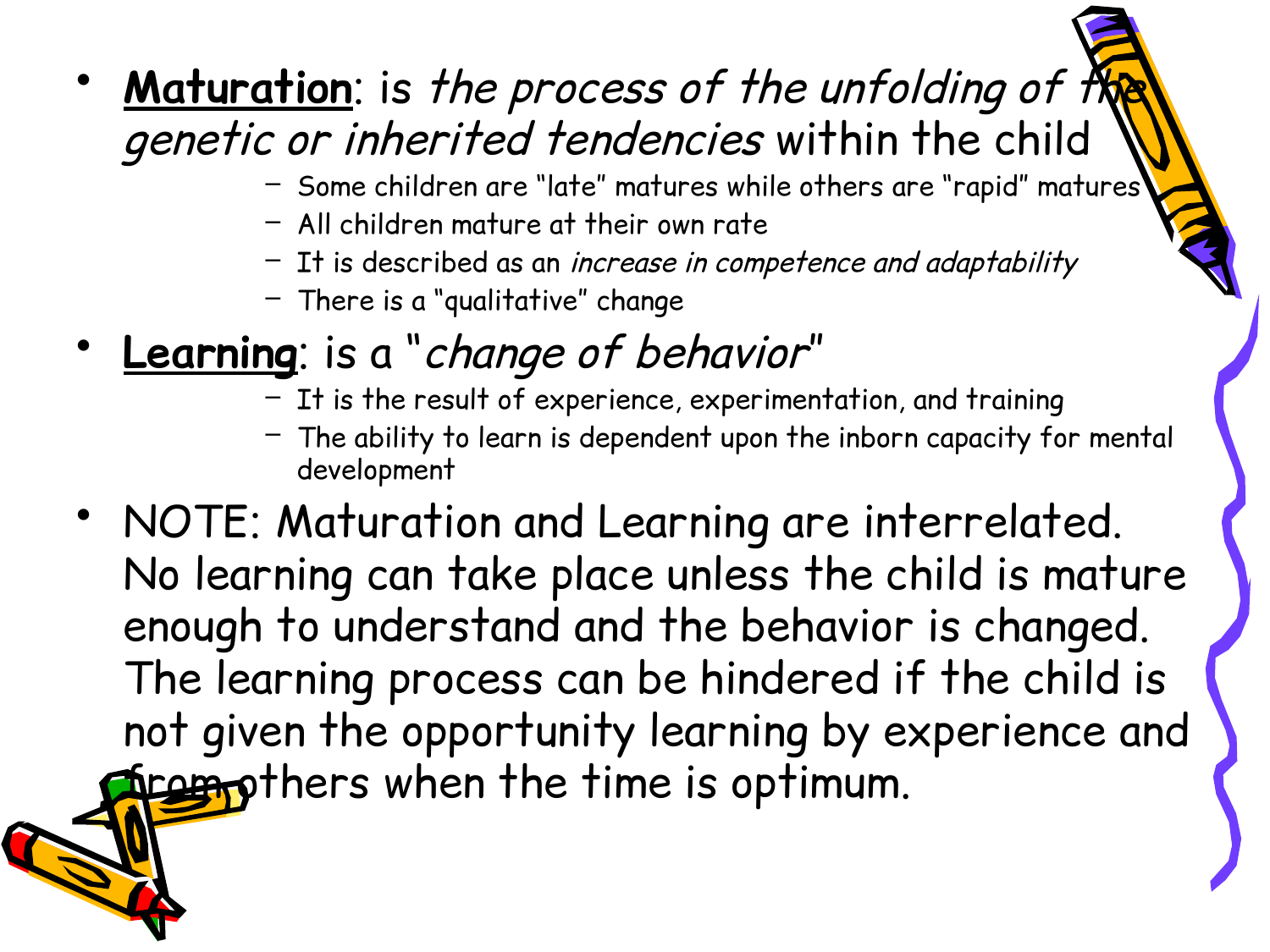

Maturation: is the process of the unfolding of the genetic or inherited tendencies within the child
Some children are “late” matures while others are “rapid” matures
All children mature at their own rate
It is described as an increase in competence and adaptability
There is a “qualitative” change
Learning: is a “change of behavior”
It is the result of experience, experimentation, and training
The ability to learn is dependent upon the inborn capacity for mental development
NOTE: Maturation and Learning are interrelated. No learning can take place unless the child is mature enough to understand and the behavior is changed. The learning process can be hindered if the child is not given the opportunity learning by experience and from others when the time is optimum.